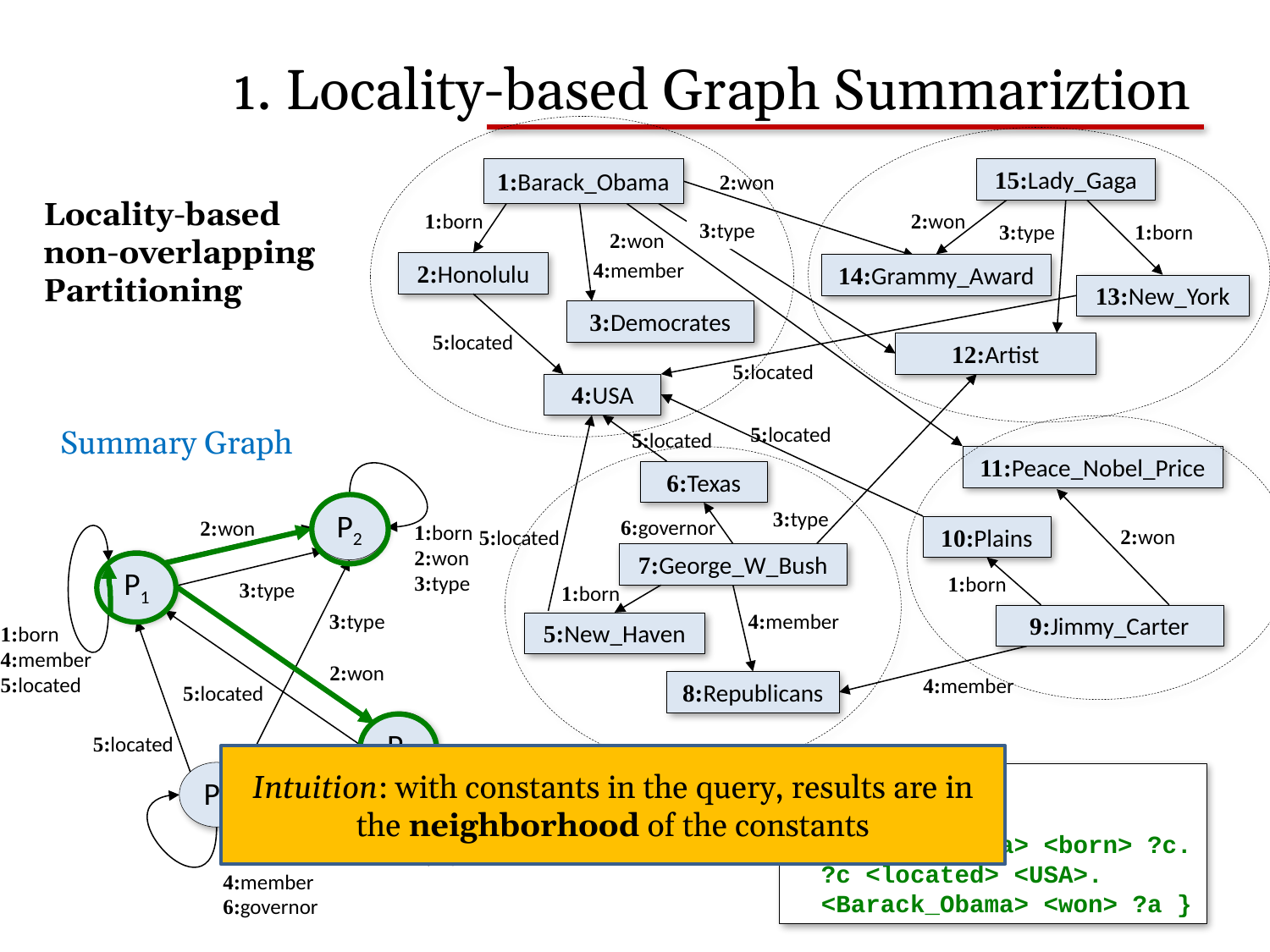

# 1. Locality-based Graph Summariztion

15:Lady_Gaga
1:Barack_Obama
2:won
1:born
2:won
3:type
3:type
1:born
2:won
4:member
2:Honolulu
14:Grammy_Award
13:New_York
3:Democrates
5:located
12:Artist
4:USA
11:Peace_Nobel_Price
6:Texas
3:type
6:governor
10:Plains
2:won
5:located
7:George_W_Bush
1:born
1:born
4:member
9:Jimmy_Carter
5:New_Haven
4:member
8:Republicans
5:located
Locality-based
non-overlapping
Partitioning
5:located
Summary Graph

5:located

P2
2:won
1:born
2:won
3:type

P1
3:type
3:type
1:born
4:member
5:located

2:won
5:located
P4
5:located
P3
4:member
1:born
2:won
1:born
4:member
6:governor

Intuition: with constants in the query, results are in the neighborhood of the constants
SELECT ?c, ?a
WHERE {
  <Barack_Obama> <born> ?c.
  ?c <located> <USA>.
  <Barack_Obama> <won> ?a }
6